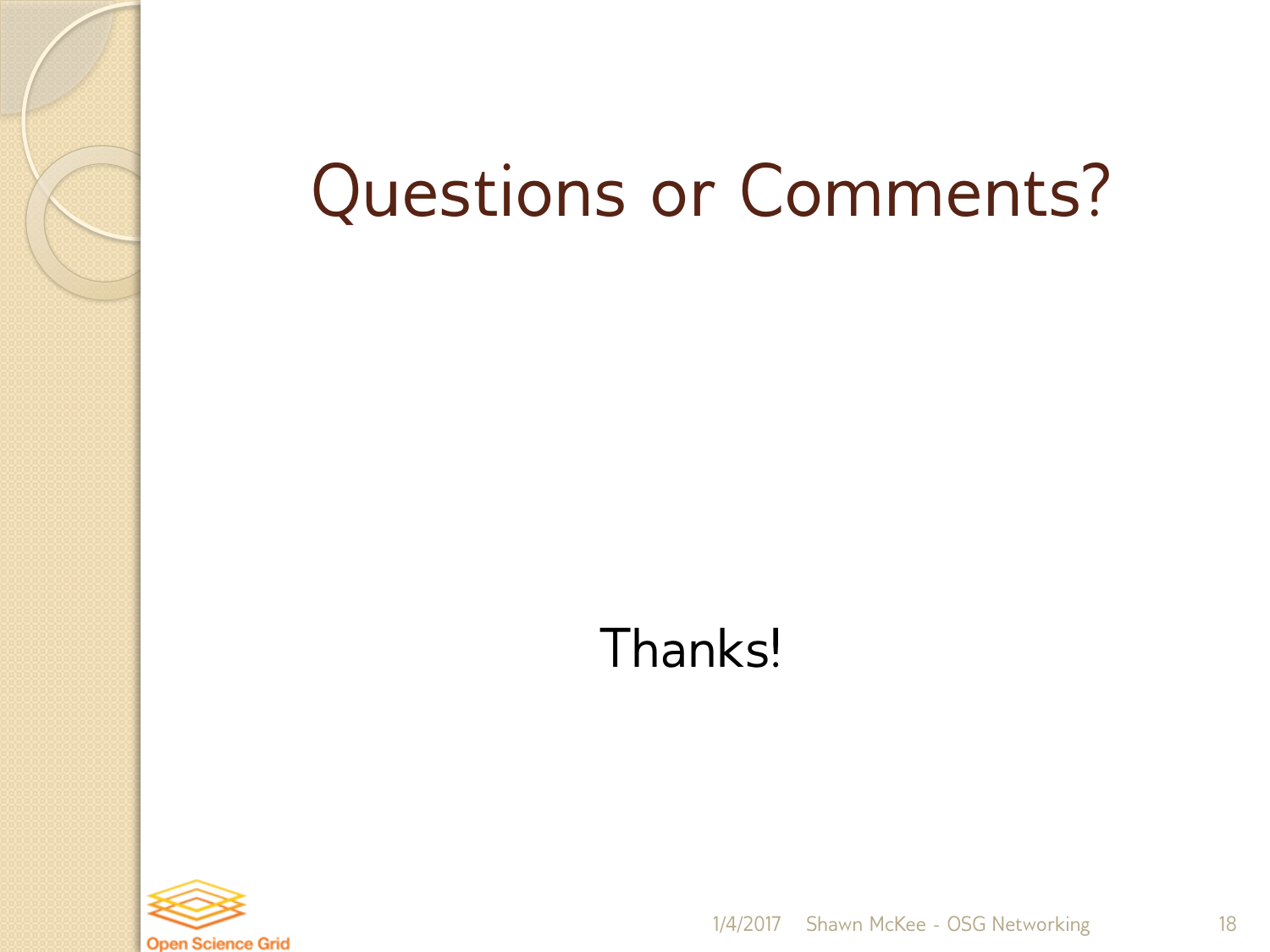

# Questions or Comments?

Thanks!
1/4/2017
Shawn McKee - OSG Networking
18